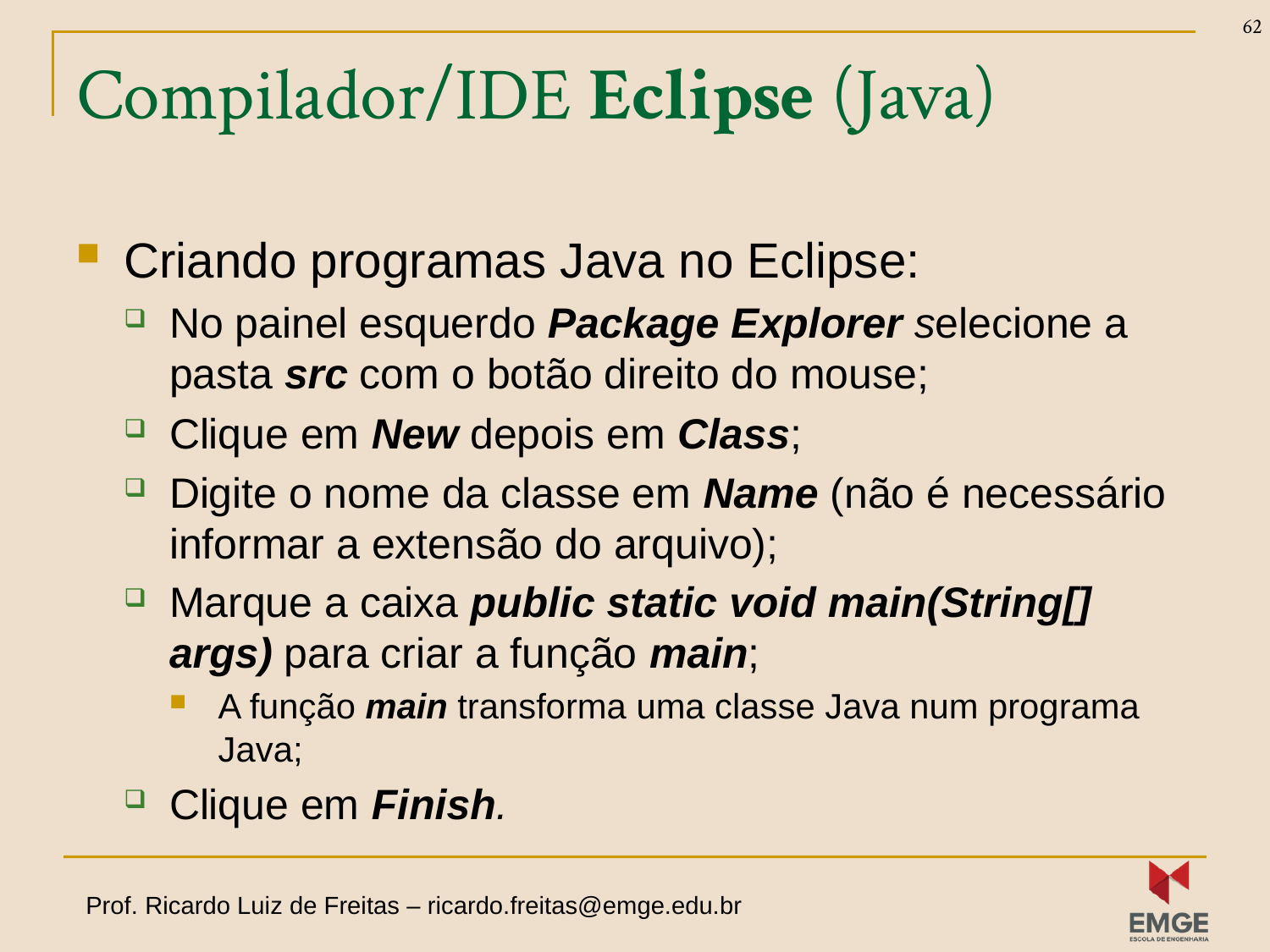

62
# Compilador/IDE Eclipse (Java)
Criando programas Java no Eclipse:
No painel esquerdo Package Explorer selecione a pasta src com o botão direito do mouse;
Clique em New depois em Class;
Digite o nome da classe em Name (não é necessário informar a extensão do arquivo);
Marque a caixa public static void main(String[] args) para criar a função main;
A função main transforma uma classe Java num programa Java;
Clique em Finish.